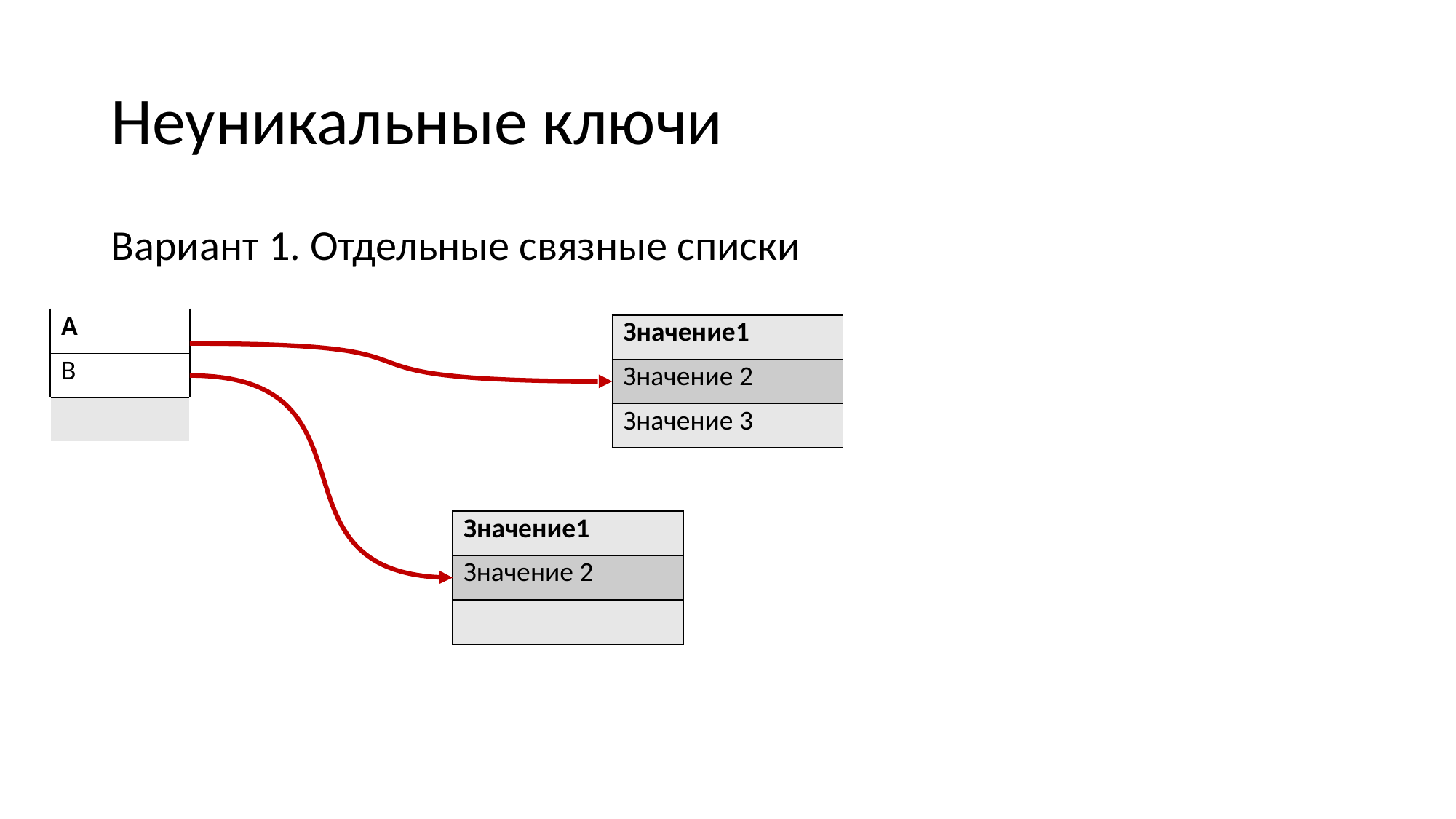

# Неуникальные ключи
Вариант 1. Отдельные связные списки
| A |
| --- |
| B |
|  |
| Значение1 |
| --- |
| Значение 2 |
| Значение 3 |
| Значение1 |
| --- |
| Значение 2 |
|  |